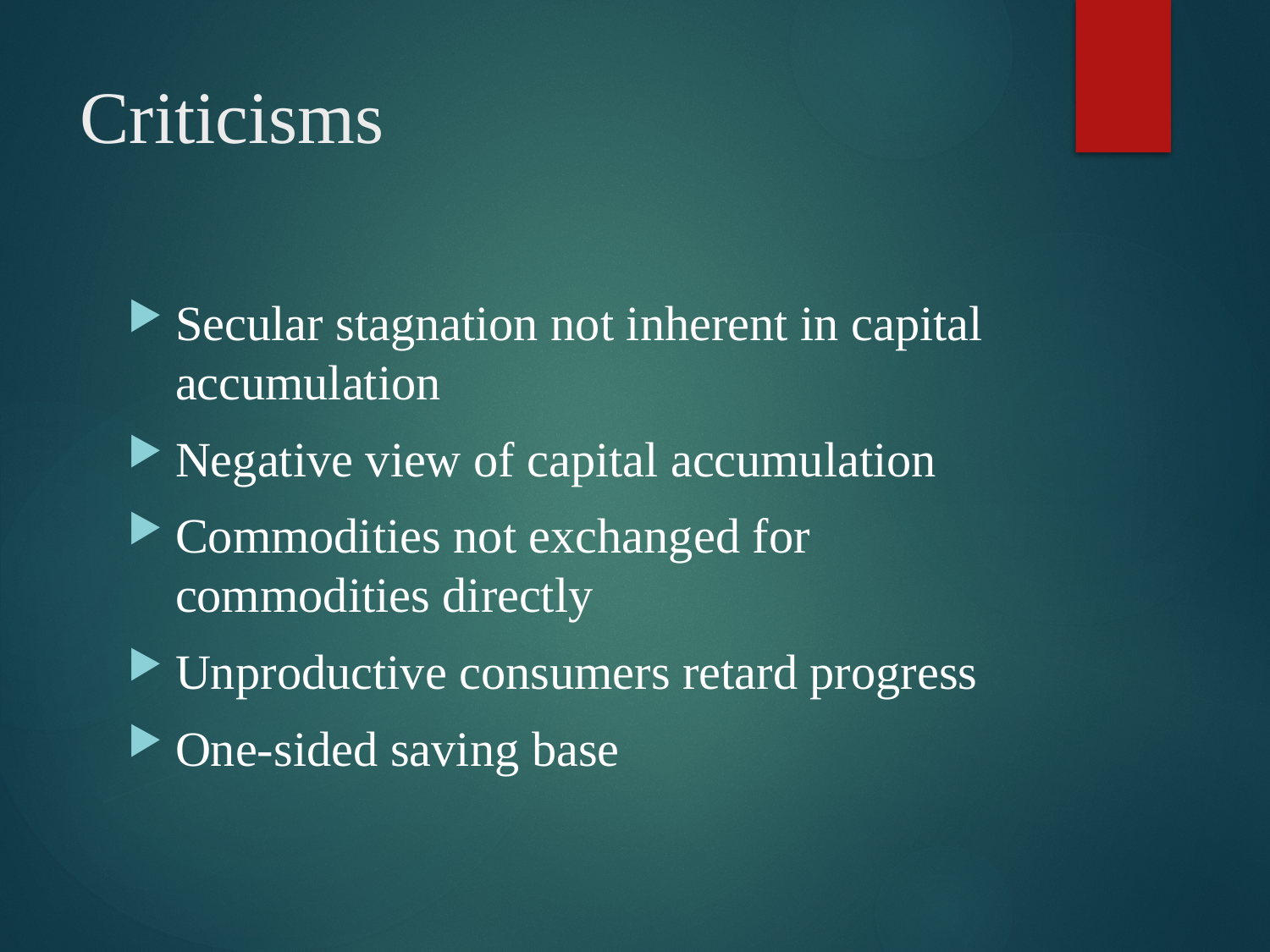

# Criticisms
Secular stagnation not inherent in capital accumulation
Negative view of capital accumulation
Commodities not exchanged for commodities directly
Unproductive consumers retard progress
One-sided saving base